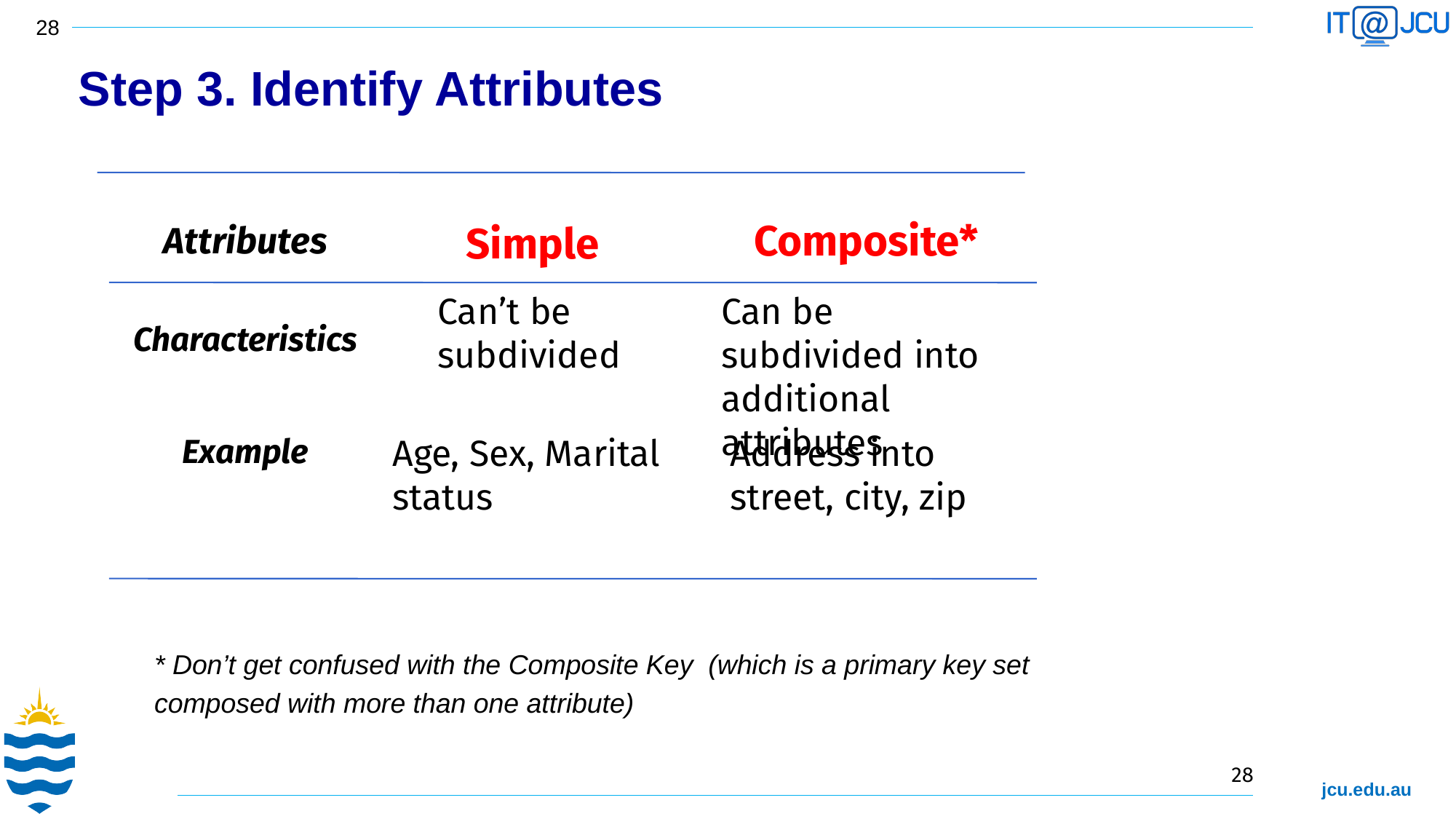

Step 3. Identify Attributes ‏

Attributes
Simple
Composite*

Characteristics

Can’t be subdivided
Can be subdivided into additional attributes
Example
Age, Sex, Marital status
Address into street, city, zip

* Don’t get confused with the Composite Key  (which is a primary key set
composed with more than one attribute)

28